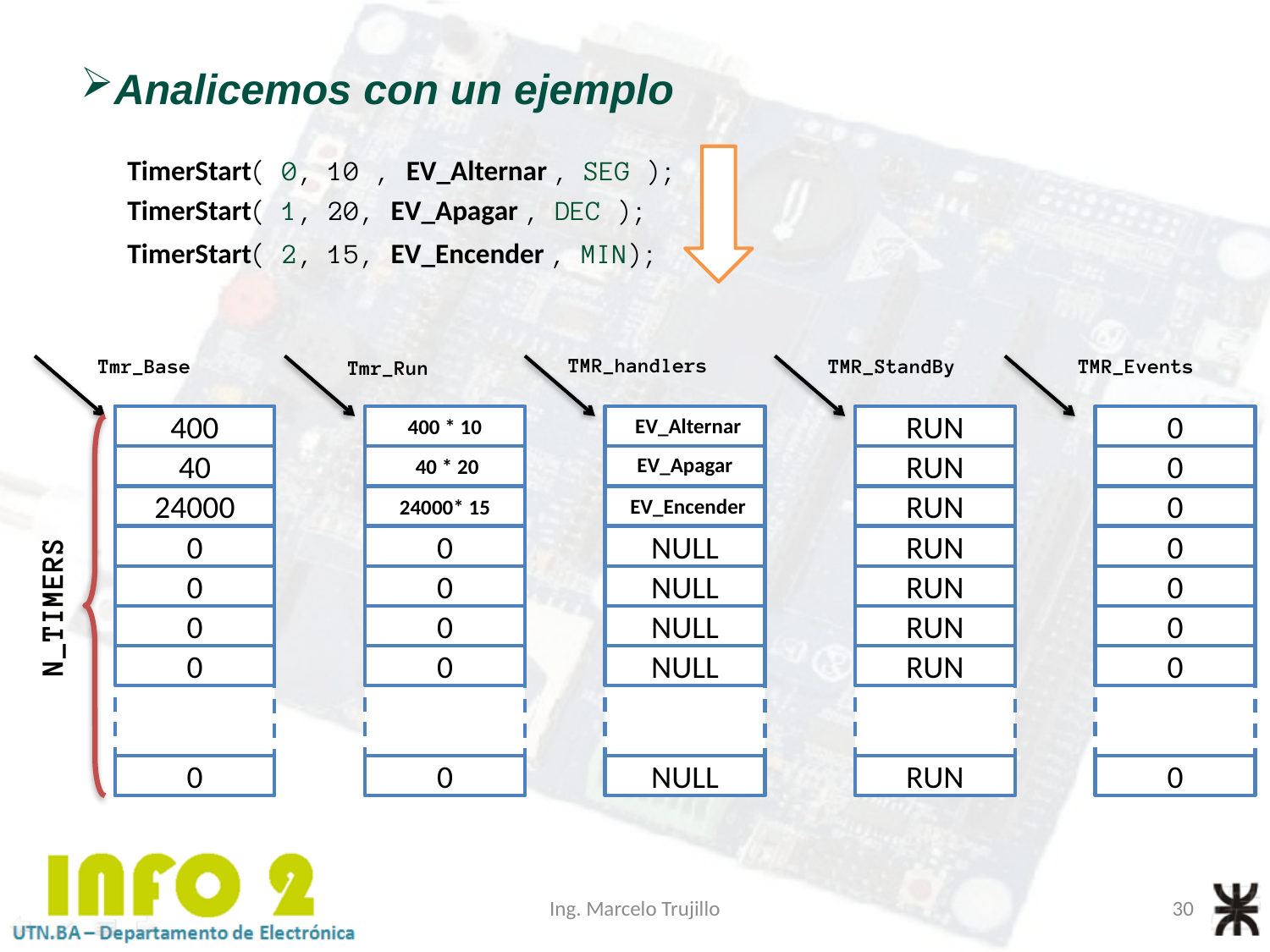

Analicemos con un ejemplo
TimerStart( 0, 10 , EV_Alternar , SEG );

TimerStart( 1, 20, EV_Apagar , DEC );
TimerStart( 2, 15, EV_Encender , MIN);
TMR_handlers
Tmr_Base
TMR_StandBy
TMR_Events
Tmr_Run
EV_Alternar
400
40
24000
0
0
0
0

0
400 * 10

0
0
0
0

0

NULL
NULL
NULL
NULL

NULL
RUN
RUN
RUN
RUN
RUN
RUN
RUN

RUN
0
0
0
0
0
0
0

0

EV_Apagar
 40 * 20
EV_Encender
24000* 15
N_TIMERS
Ing. Marcelo Trujillo
30